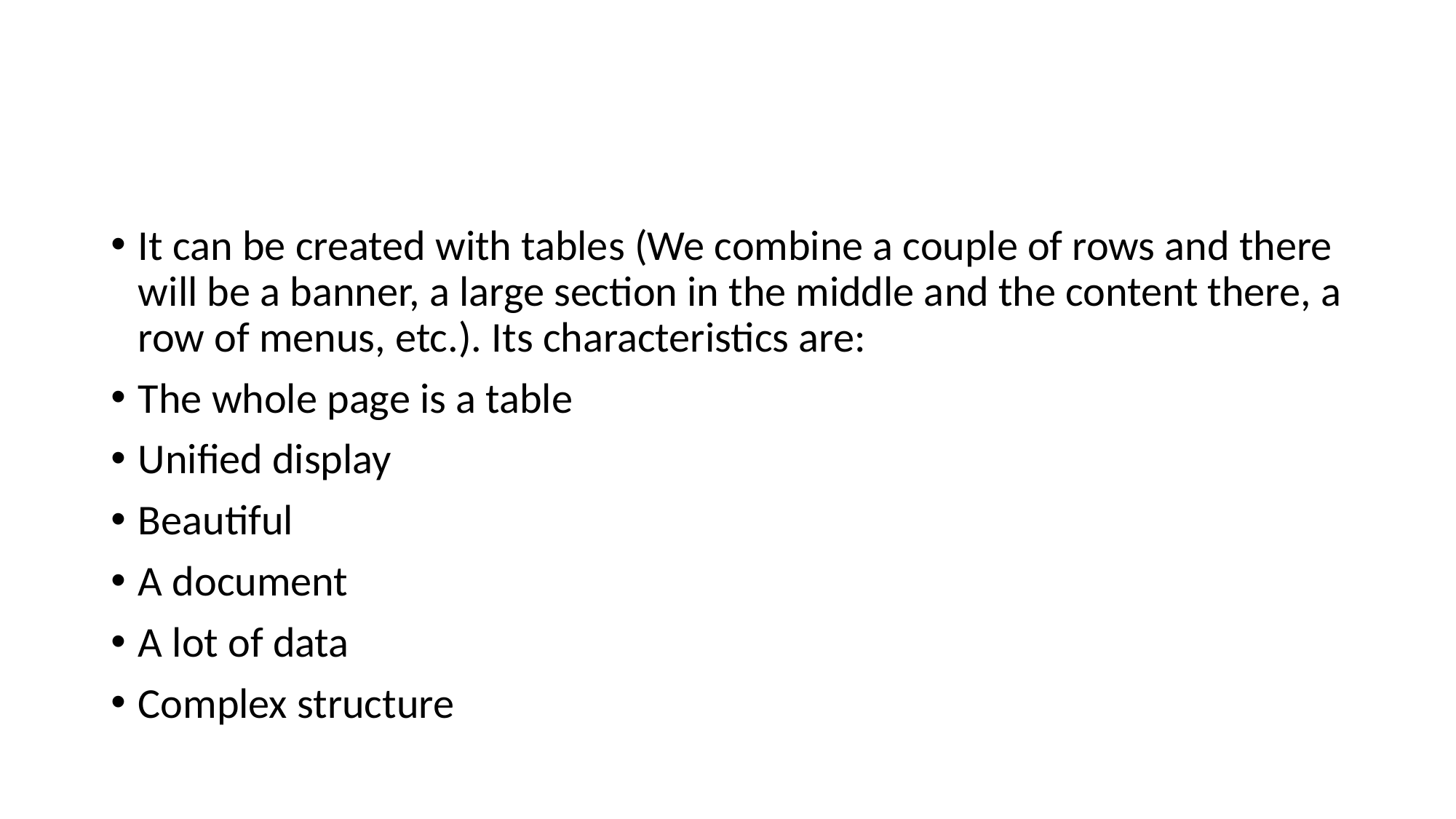

#
It can be created with tables (We combine a couple of rows and there will be a banner, a large section in the middle and the content there, a row of menus, etc.). Its characteristics are:
The whole page is a table
Unified display
Beautiful
A document
A lot of data
Complex structure